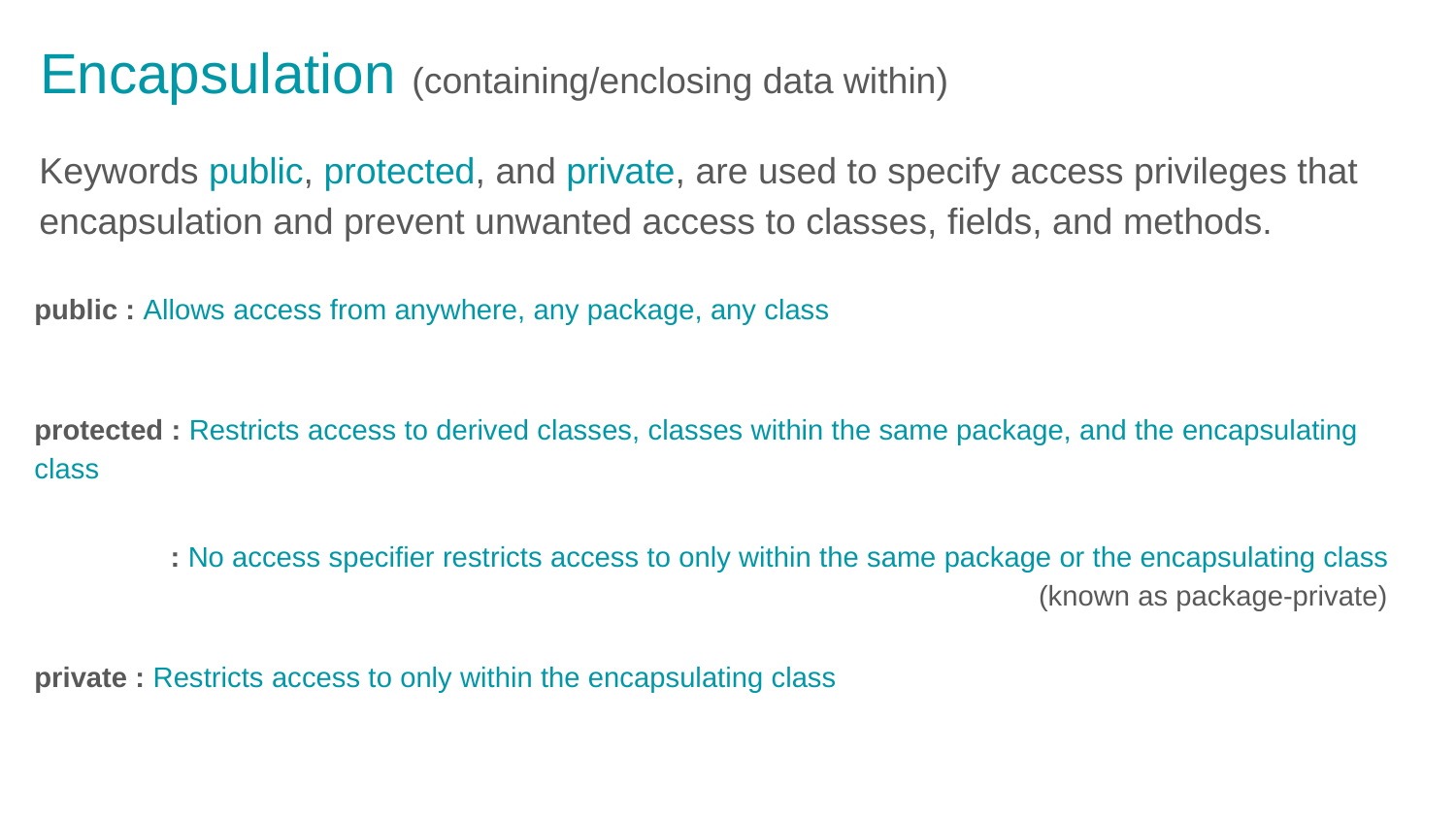

Encapsulation (containing/enclosing data within)
Keywords public, protected, and private, are used to specify access privileges that encapsulation and prevent unwanted access to classes, fields, and methods.
public : Allows access from anywhere, any package, any class
protected : Restricts access to derived classes, classes within the same package, and the encapsulating class

                 : No access specifier restricts access to only within the same package or the encapsulating class
(known as package-private)

private : Restricts access to only within the encapsulating class